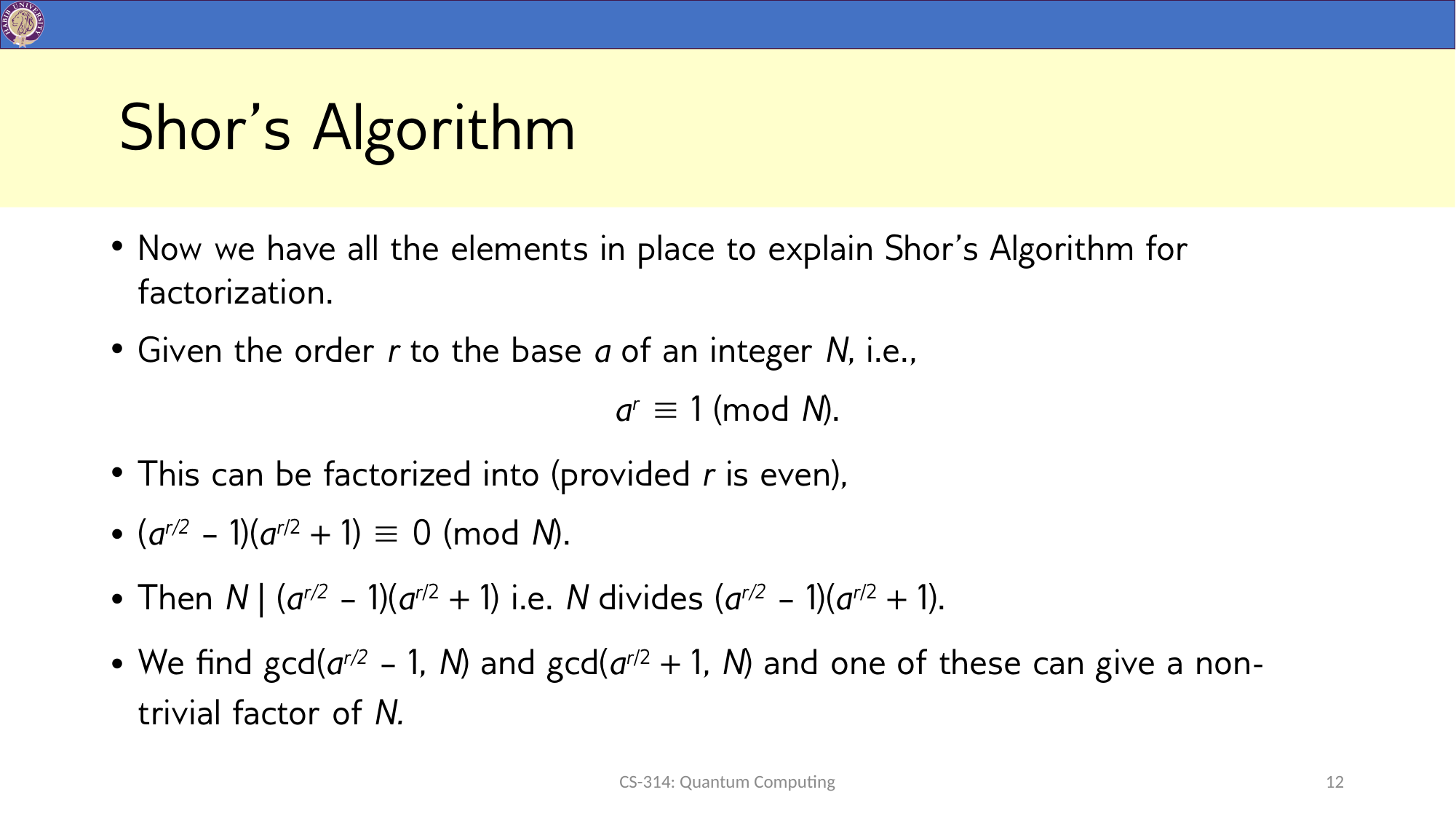

# Shor’s Algorithm
Now we have all the elements in place to explain Shor’s Algorithm for factorization.
Given the order r to the base a of an integer N, i.e.,
ar  ≡ 1 (mod N).
This can be factorized into (provided r is even),
(ar/2  – 1)(ar/2 + 1) ≡ 0 (mod N).
Then N | (ar/2  – 1)(ar/2 + 1) i.e. N divides (ar/2  – 1)(ar/2 + 1).
We find gcd(ar/2  – 1, N) and gcd(ar/2 + 1, N) and one of these can give a non-trivial factor of N.
CS-314: Quantum Computing
12